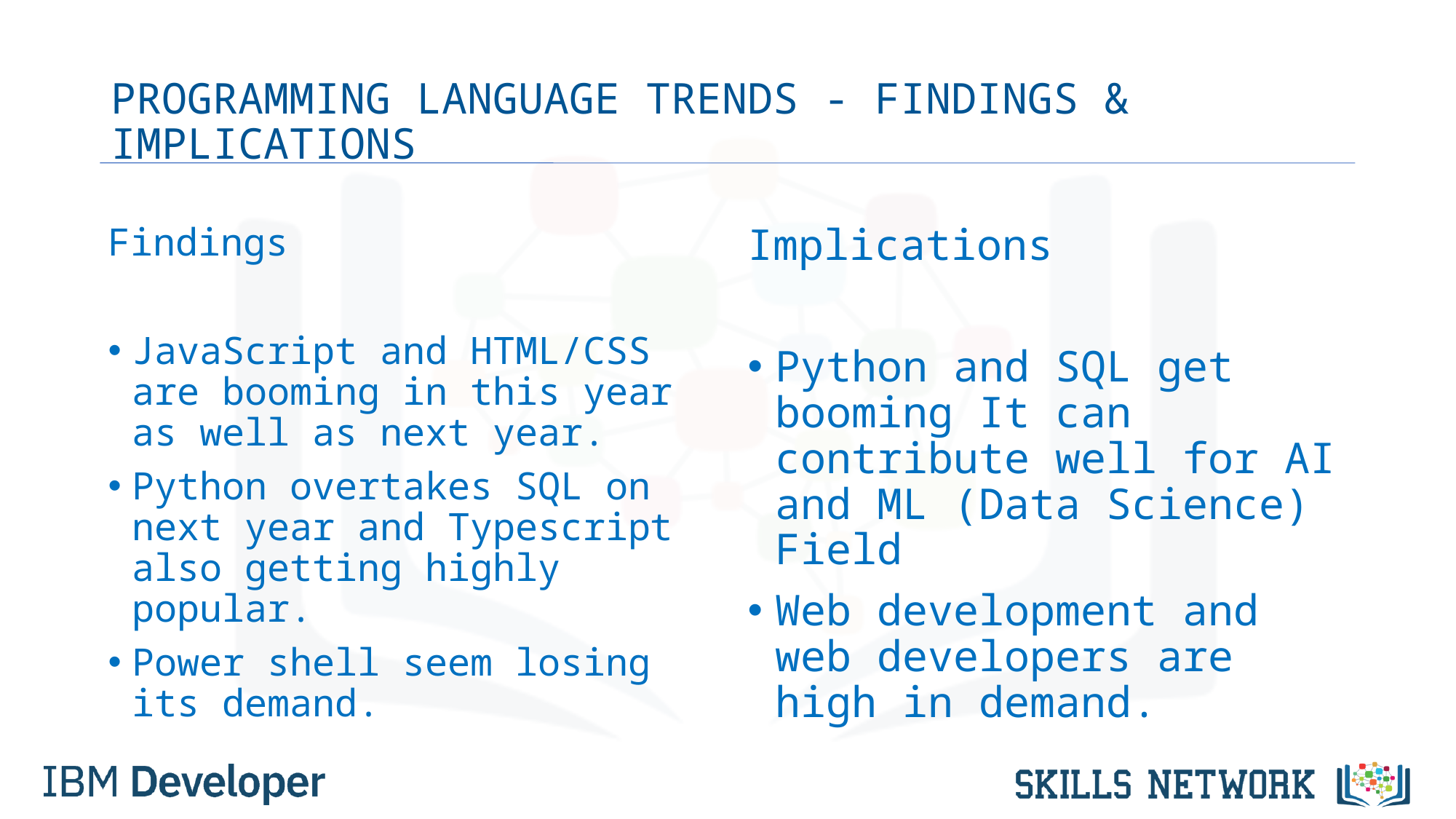

# PROGRAMMING LANGUAGE TRENDS - FINDINGS & IMPLICATIONS
Findings

JavaScript and HTML/CSS are booming in this year as well as next year.
Python overtakes SQL on next year and Typescript also getting highly popular.
Power shell seem losing its demand.
Implications

Python and SQL get booming It can contribute well for AI and ML (Data Science) Field
Web development and web developers are high in demand.